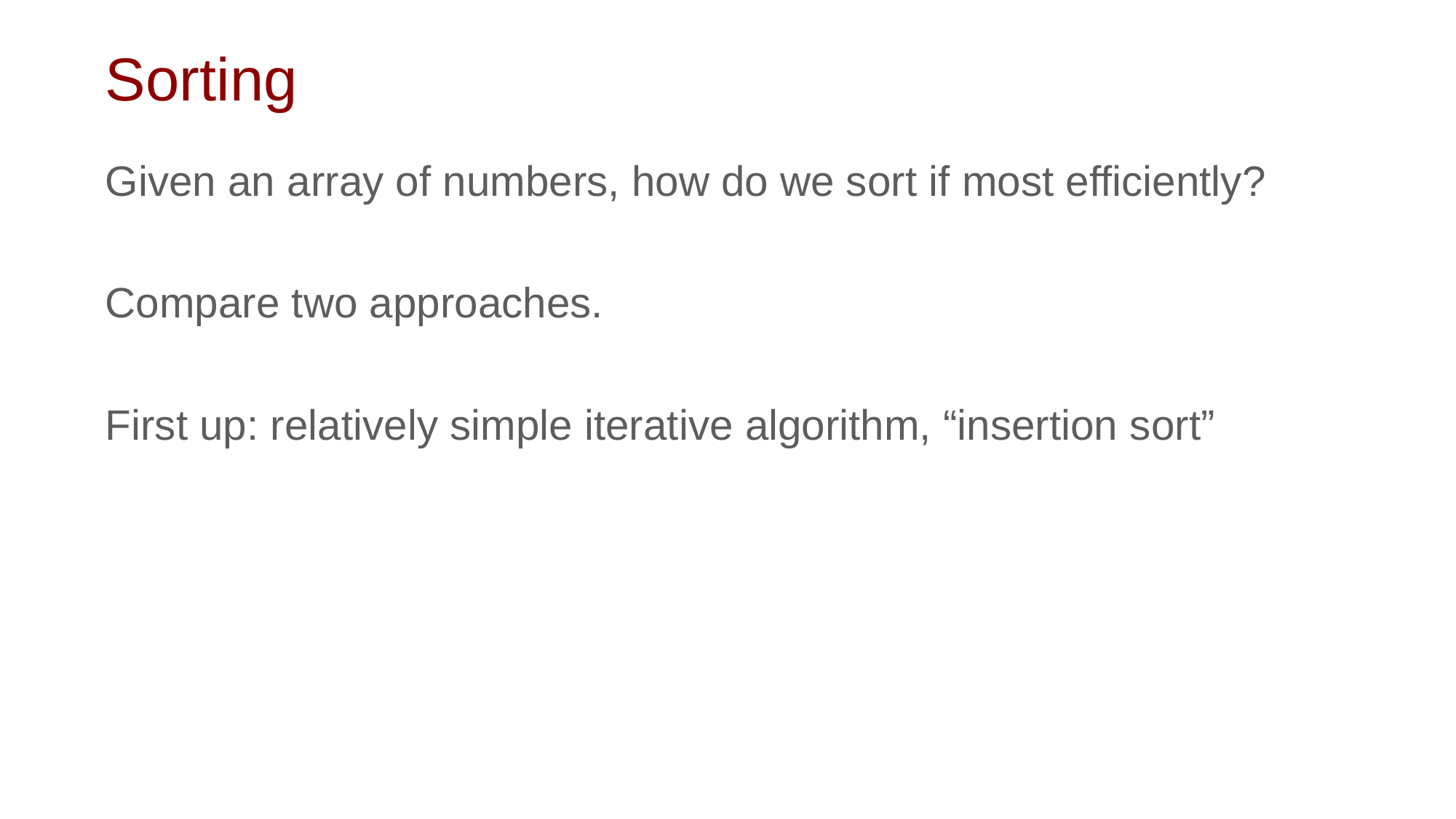

33
# Sorting
Given an array of numbers, how do we sort if most efficiently?

Compare two approaches.

First up: relatively simple iterative algorithm, “insertion sort”